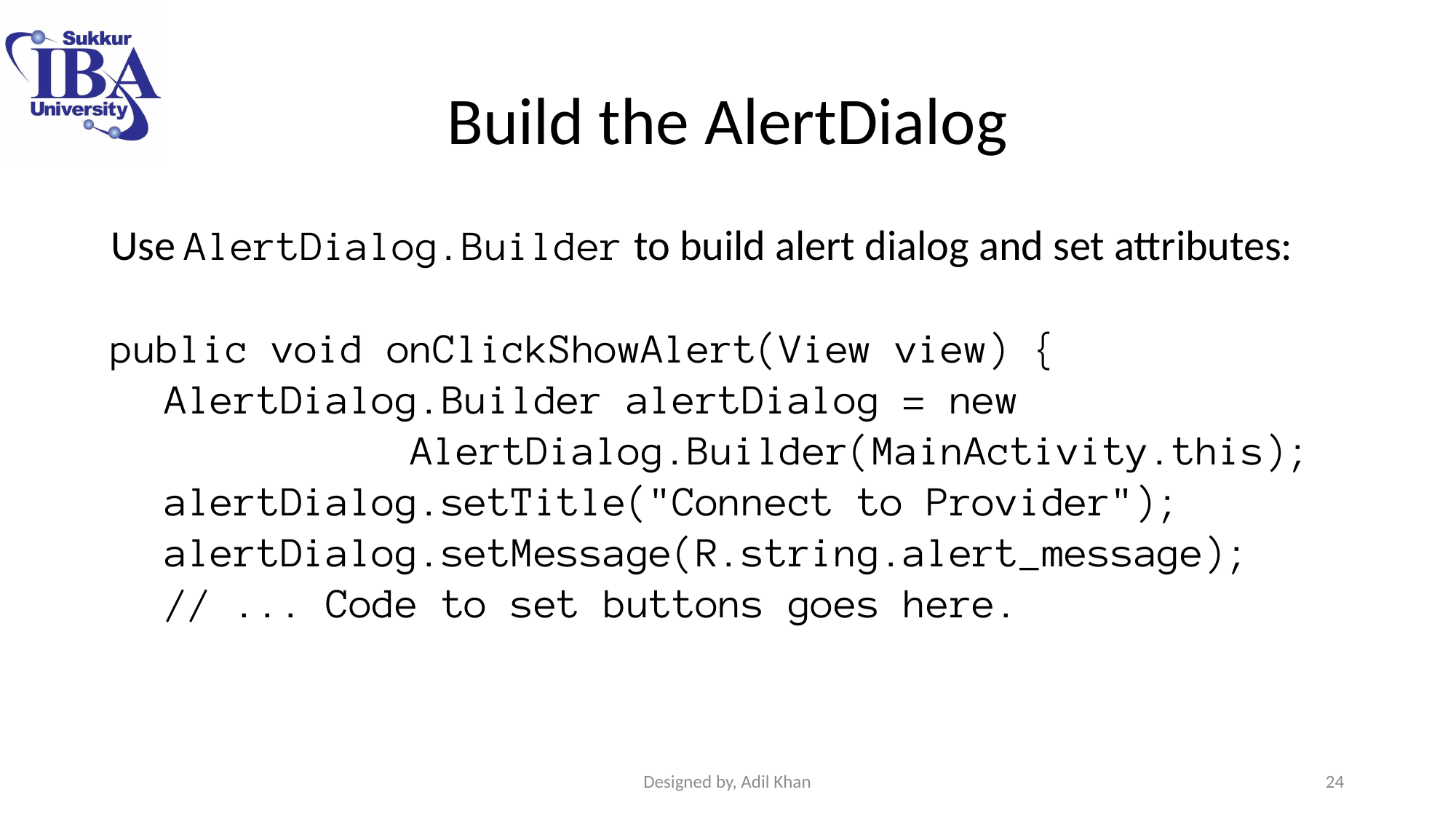

# Build the AlertDialog
Use AlertDialog.Builder to build alert dialog and set attributes:

public void onClickShowAlert(View view) {
AlertDialog.Builder alertDialog = new
             AlertDialog.Builder(MainActivity.this);
alertDialog.setTitle("Connect to Provider");
alertDialog.setMessage(R.string.alert_message);
// ... Code to set buttons goes here.
Designed by, Adil Khan
24